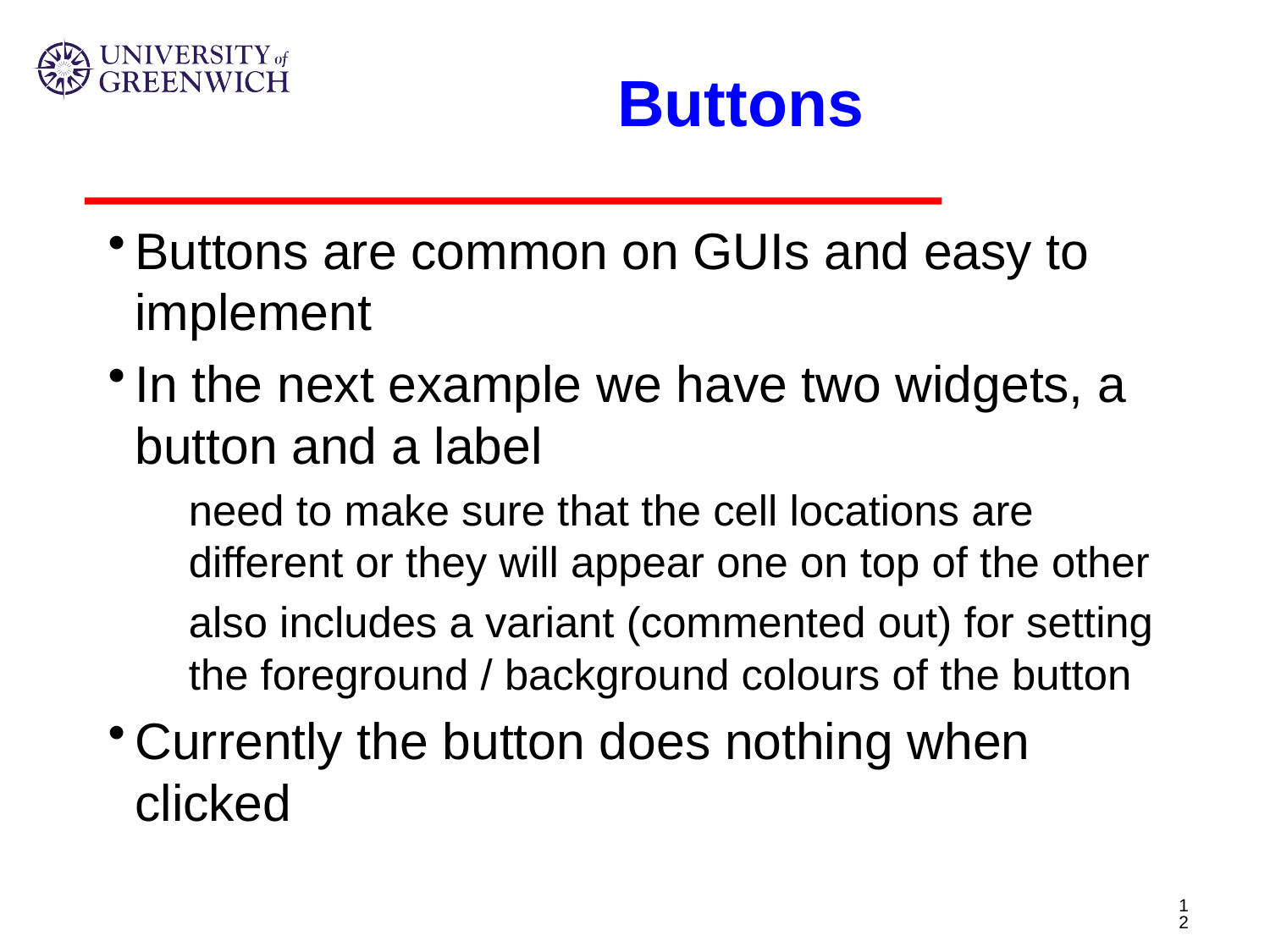

# Buttons
Buttons are common on GUIs and easy to implement
In the next example we have two widgets, a button and a label
need to make sure that the cell locations are different or they will appear one on top of the other
also includes a variant (commented out) for setting the foreground / background colours of the button
Currently the button does nothing when clicked
12